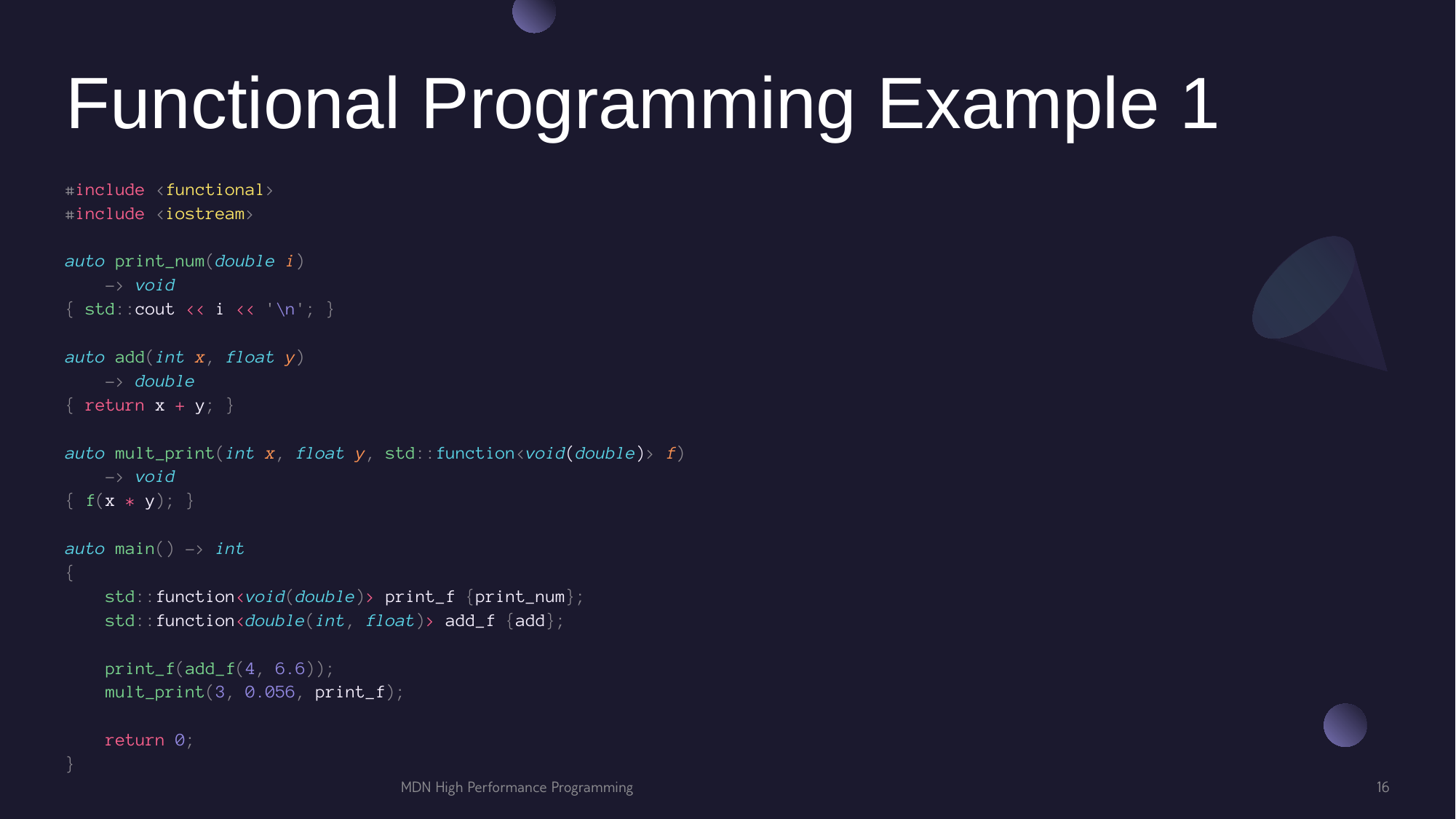

# Functional Programming Example 1
#include <functional>
#include <iostream>
auto print_num(double i)
    -> void
{ std::cout << i << '\n'; }
auto add(int x, float y)
    -> double
{ return x + y; }
auto mult_print(int x, float y, std::function<void(double)> f)
    -> void
{ f(x * y); }
auto main() -> int
{
    std::function<void(double)> print_f {print_num};
    std::function<double(int, float)> add_f {add};
    print_f(add_f(4, 6.6));
    mult_print(3, 0.056, print_f);
    return 0;
}

MDN High Performance Programming
16